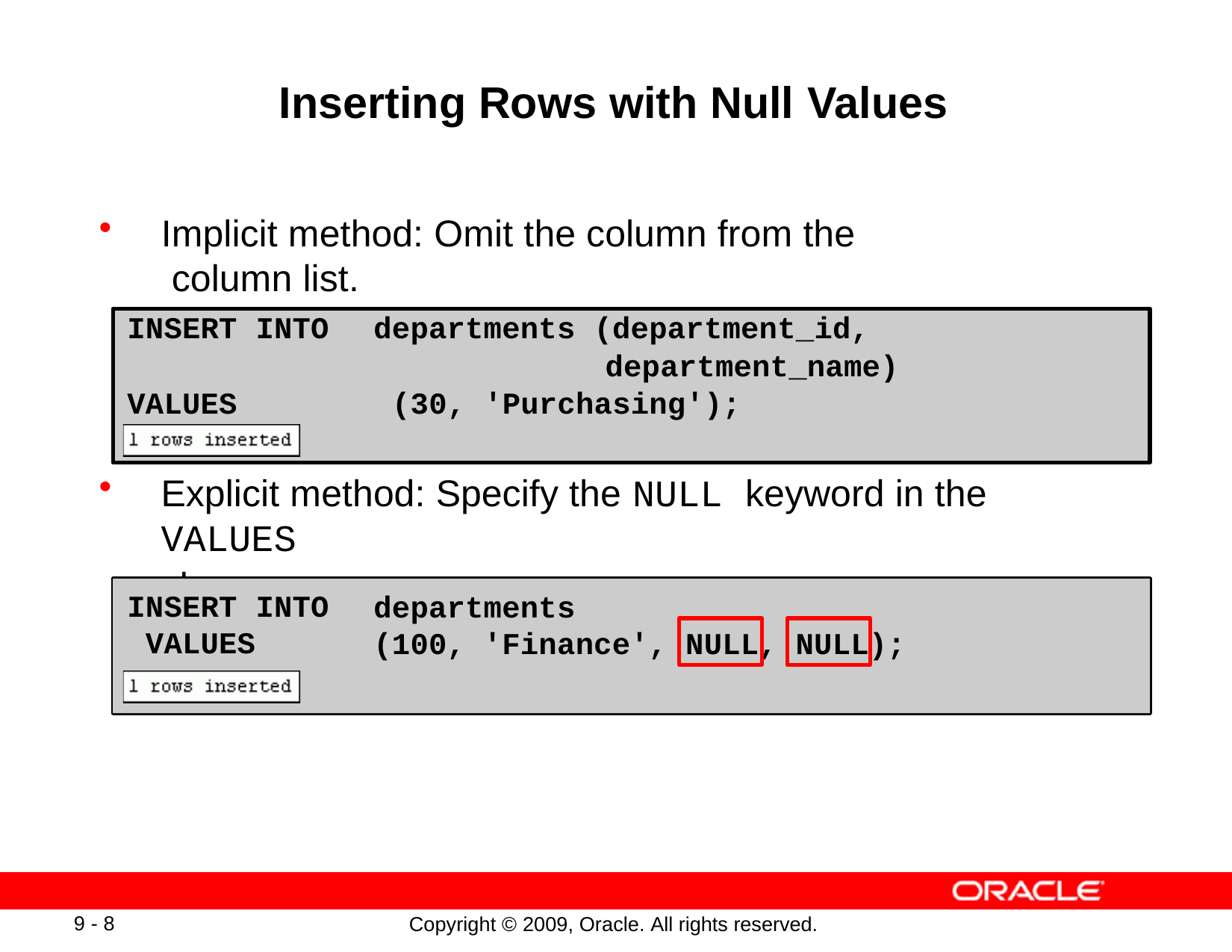

# Inserting Rows with Null Values
Implicit method: Omit the column from the  column list.
INSERT INTO

VALUES
departments (department_id,
department_name)  (30, 'Purchasing');

Explicit method: Specify the NULL keyword in the VALUES
clause.

INSERT INTO  VALUES
departments
(100, 'Finance', NULL, NULL);

9 - 8
Copyright © 2009, Oracle. All rights reserved.